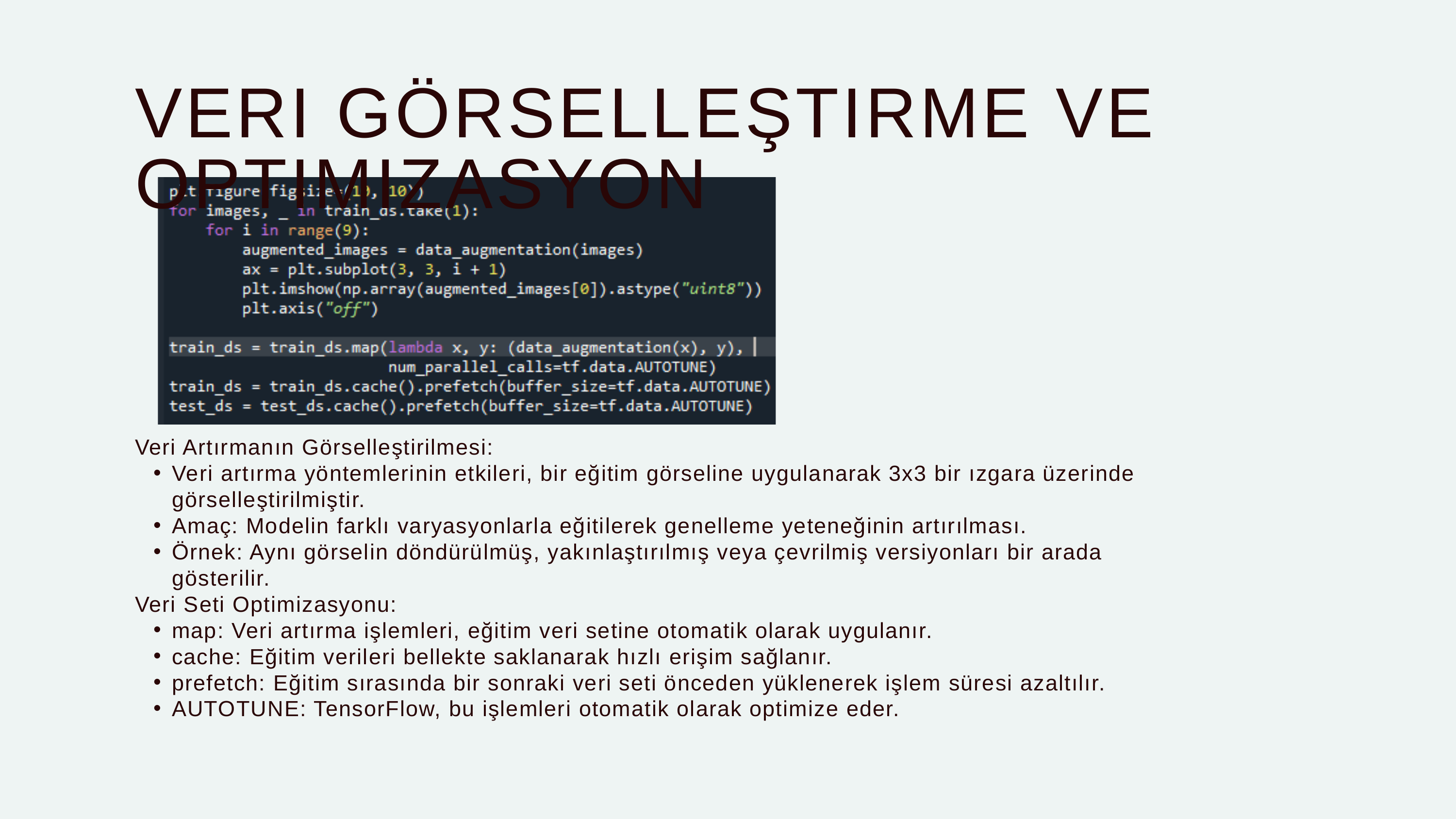

VERI GÖRSELLEŞTIRME VE OPTIMIZASYON

Veri Artırmanın Görselleştirilmesi:
Veri artırma yöntemlerinin etkileri, bir eğitim görseline uygulanarak 3x3 bir ızgara üzerinde görselleştirilmiştir.
Amaç: Modelin farklı varyasyonlarla eğitilerek genelleme yeteneğinin artırılması.
Örnek: Aynı görselin döndürülmüş, yakınlaştırılmış veya çevrilmiş versiyonları bir arada gösterilir.
Veri Seti Optimizasyonu:
map: Veri artırma işlemleri, eğitim veri setine otomatik olarak uygulanır.
cache: Eğitim verileri bellekte saklanarak hızlı erişim sağlanır.
prefetch: Eğitim sırasında bir sonraki veri seti önceden yüklenerek işlem süresi azaltılır.
AUTOTUNE: TensorFlow, bu işlemleri otomatik olarak optimize eder.